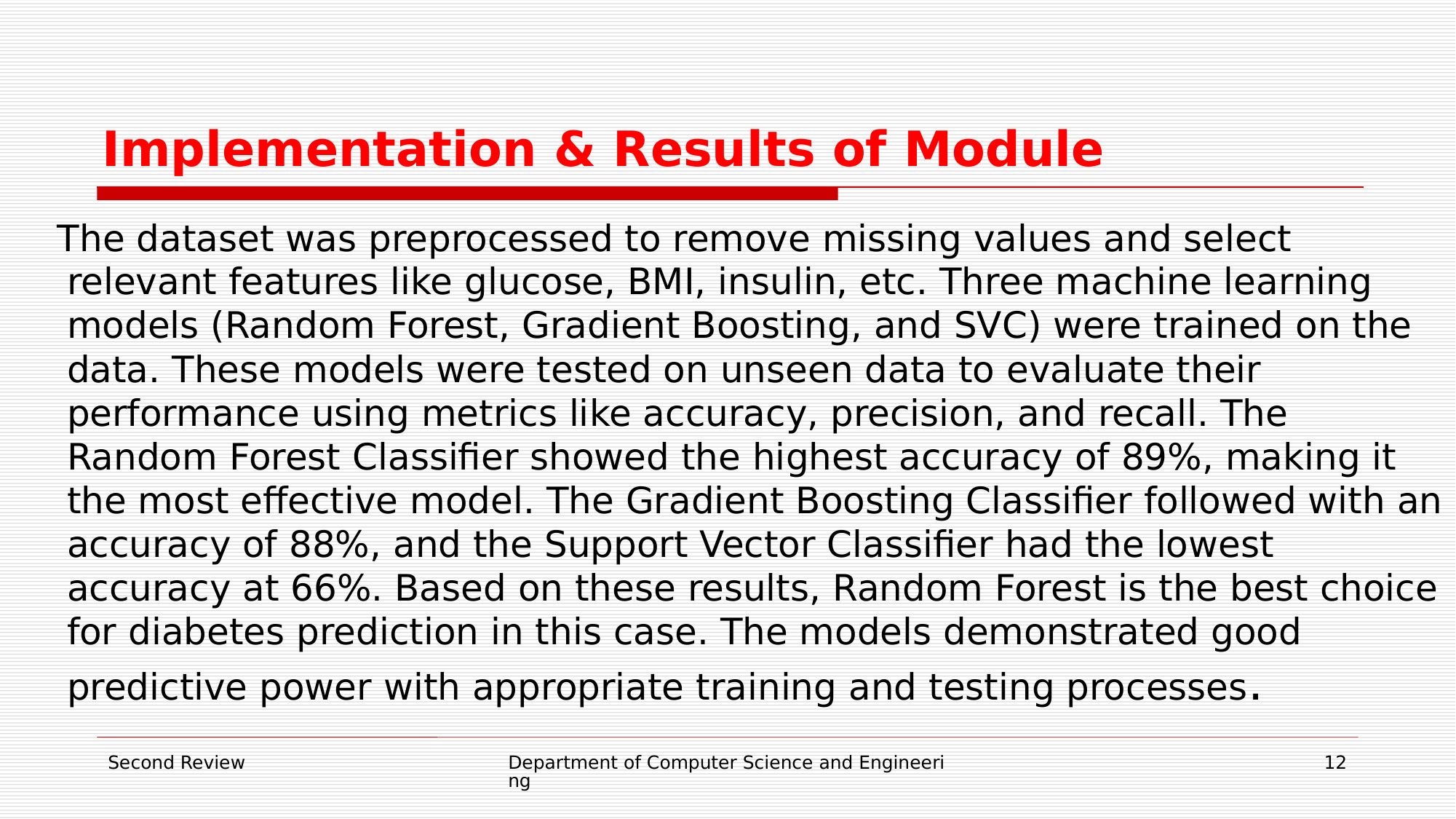

# Implementation & Results of Module
    The dataset was preprocessed to remove missing values and select relevant features like glucose, BMI, insulin, etc. Three machine learning models (Random Forest, Gradient Boosting, and SVC) were trained on the data. These models were tested on unseen data to evaluate their performance using metrics like accuracy, precision, and recall. The Random Forest Classifier showed the highest accuracy of 89%, making it the most effective model. The Gradient Boosting Classifier followed with an accuracy of 88%, and the Support Vector Classifier had the lowest accuracy at 66%. Based on these results, Random Forest is the best choice for diabetes prediction in this case. The models demonstrated good predictive power with appropriate training and testing processes.

Second Review
Department of Computer Science and Engineering
12